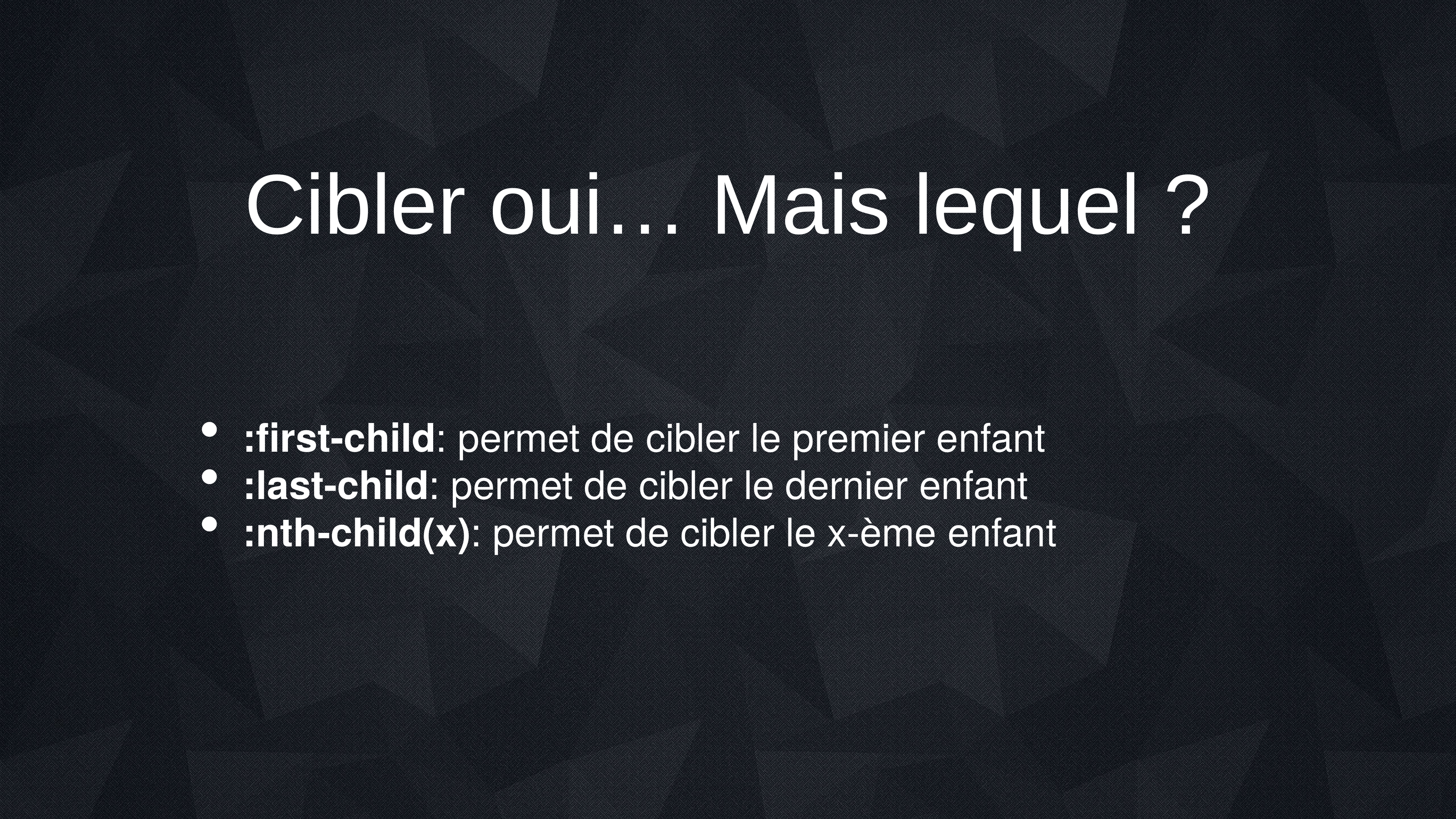

# Cibler oui… Mais lequel ?
:first-child: permet de cibler le premier enfant
:last-child: permet de cibler le dernier enfant
:nth-child(x): permet de cibler le x-ème enfant